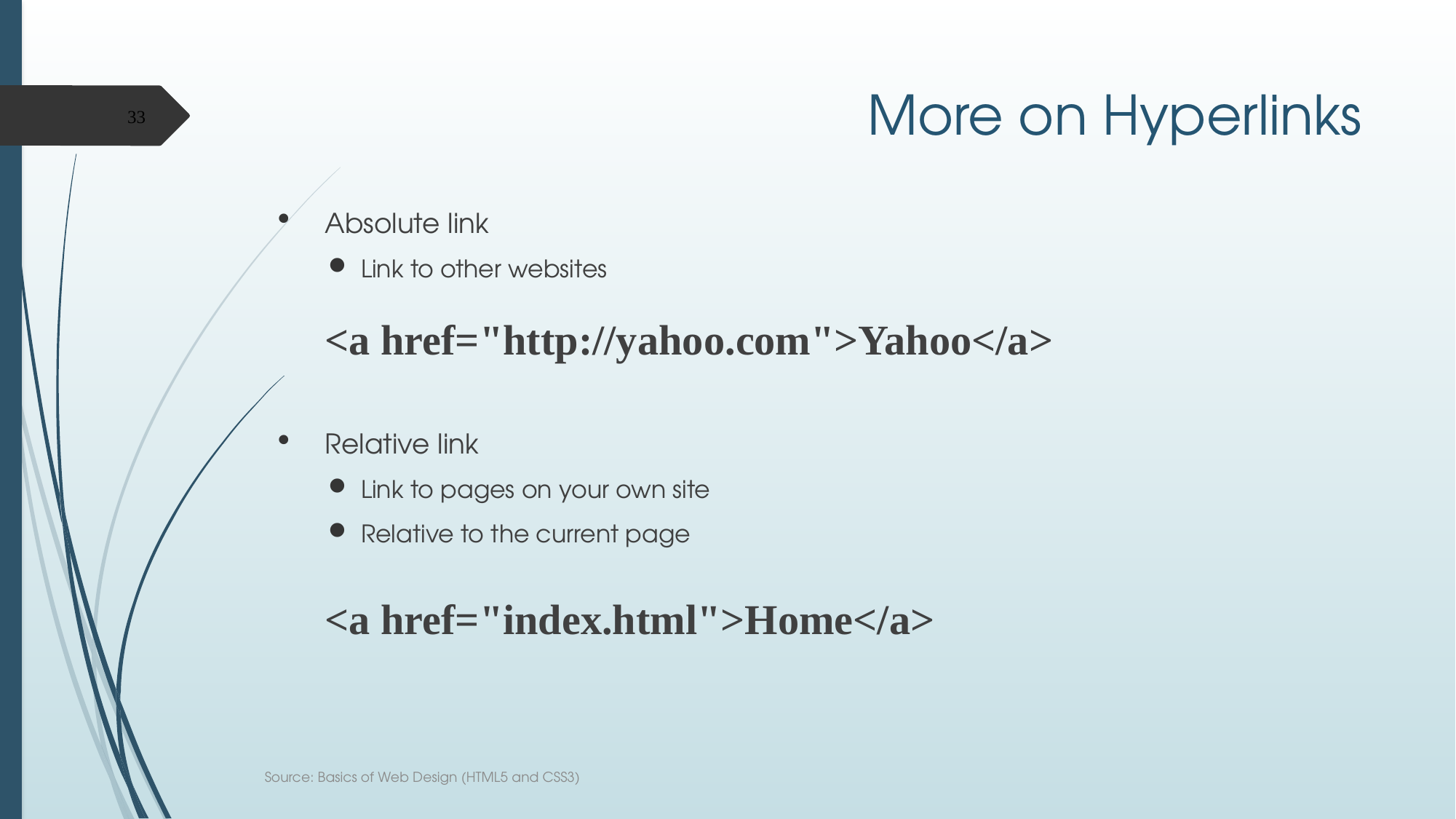

# More on Hyperlinks
33
Absolute link
Link to other websites
	<a href="http://yahoo.com">Yahoo</a>

Relative link
Link to pages on your own site
Relative to the current page
	<a href="index.html">Home</a>
Source: Basics of Web Design (HTML5 and CSS3)